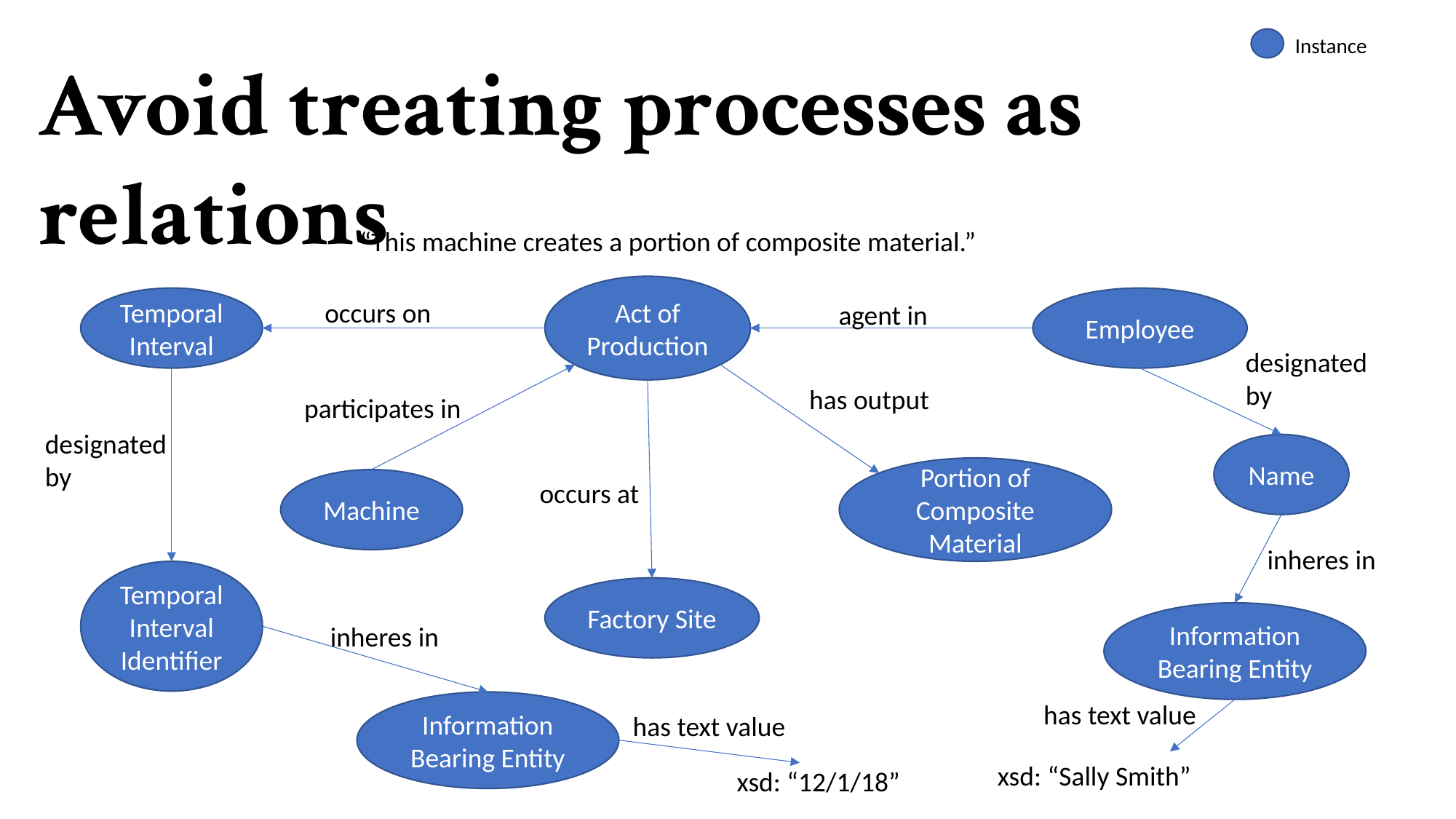

Instance

Avoid treating processes as relations
“This machine creates a portion of composite material.”
Act of Production
Temporal Interval
Employee
occurs on
agent in
designated by
has output
participates in
designated by
Name
Portion of Composite Material
Machine
occurs at
inheres in
Temporal Interval Identifier
Factory Site
Information Bearing Entity
inheres in
Information Bearing Entity
has text value
has text value
xsd: “Sally Smith”
xsd: “12/1/18”